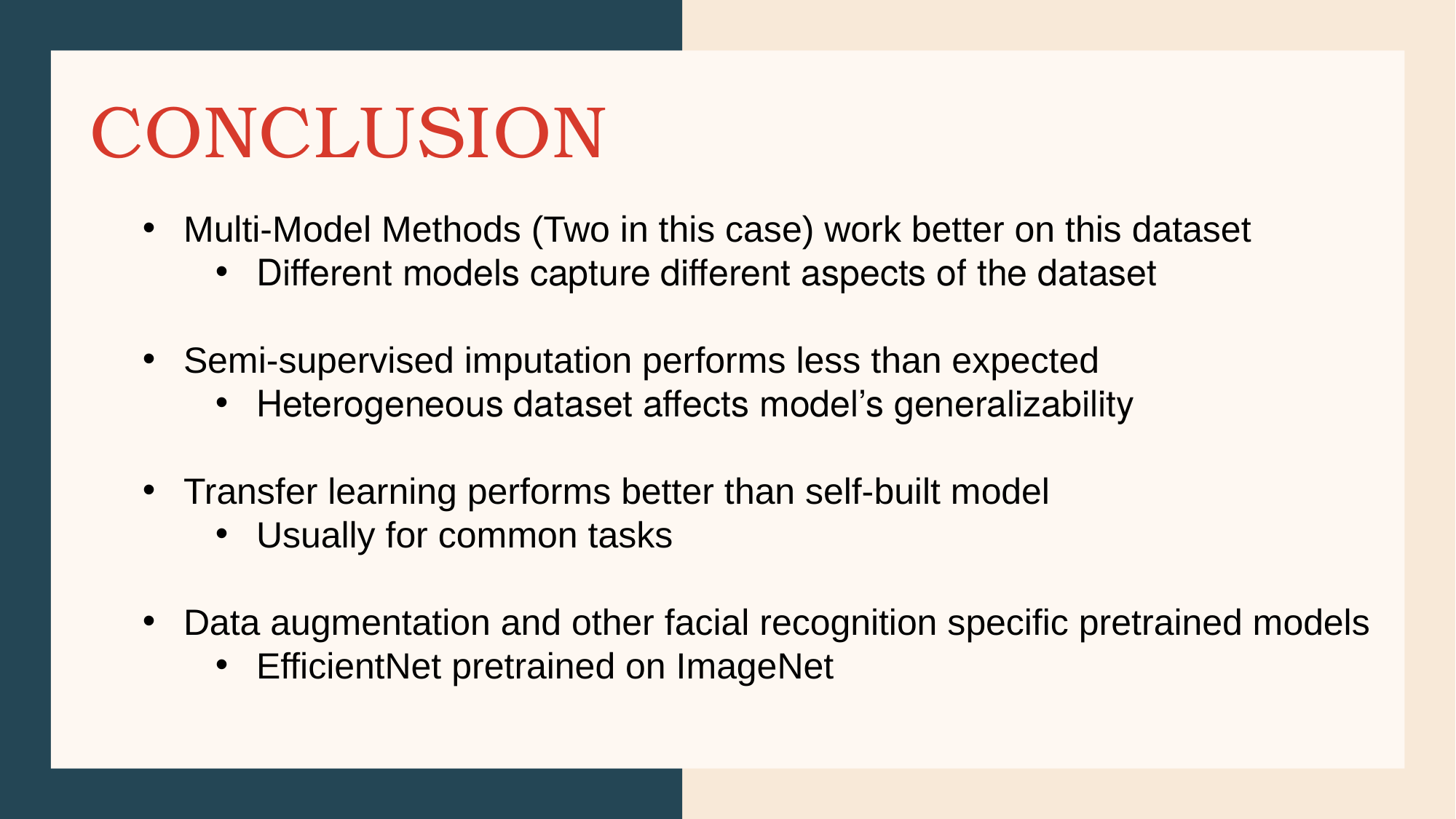

# conclusion
Multi-Model Methods (Two in this case) work better on this dataset
Different models capture different aspects of the dataset

Semi-supervised imputation performs less than expected
Heterogeneous dataset affects model’s generalizability

Transfer learning performs better than self-built model
Usually for common tasks

Data augmentation and other facial recognition specific pretrained models
EfficientNet pretrained on ImageNet